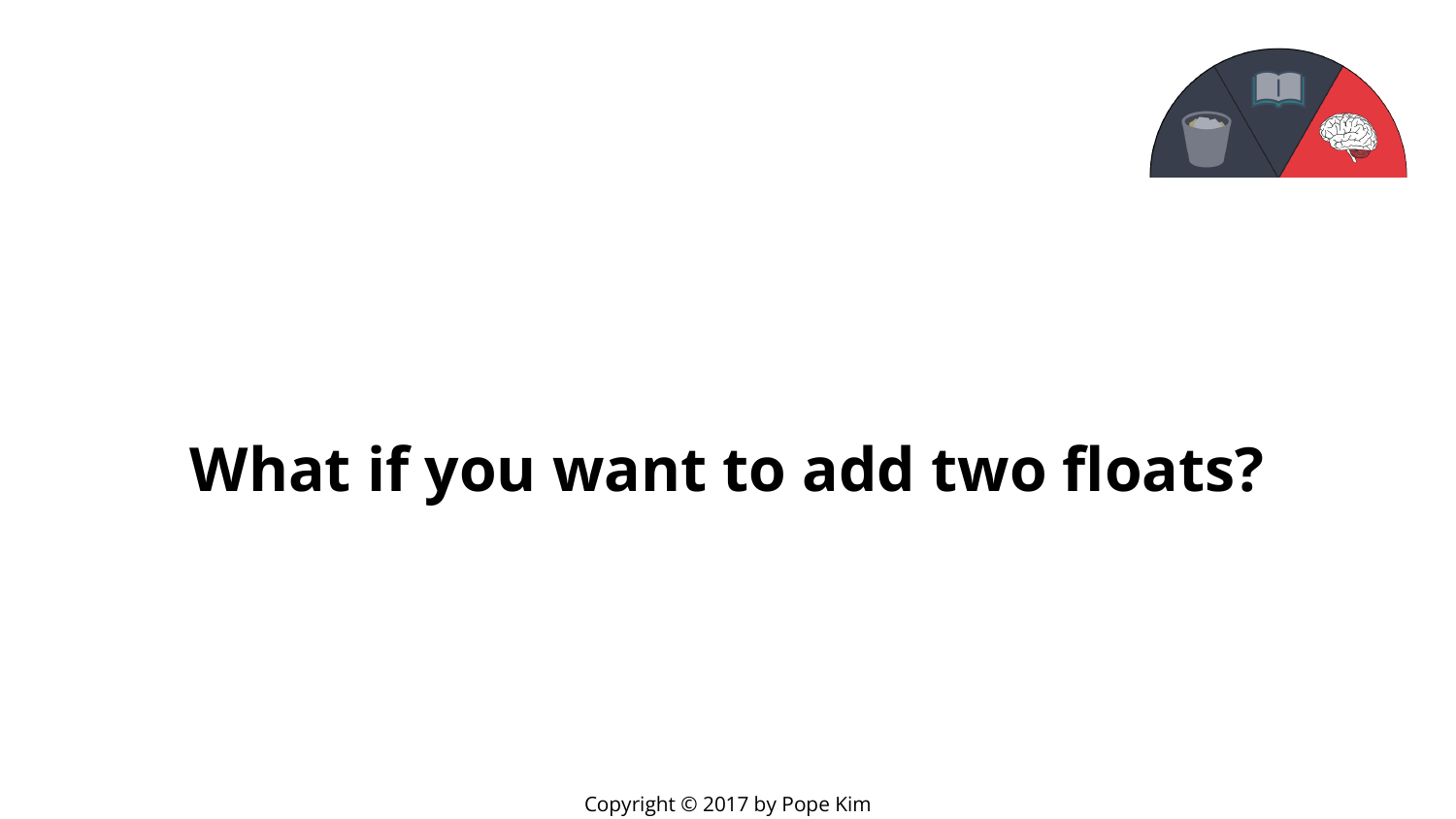

What if you want to add two floats?